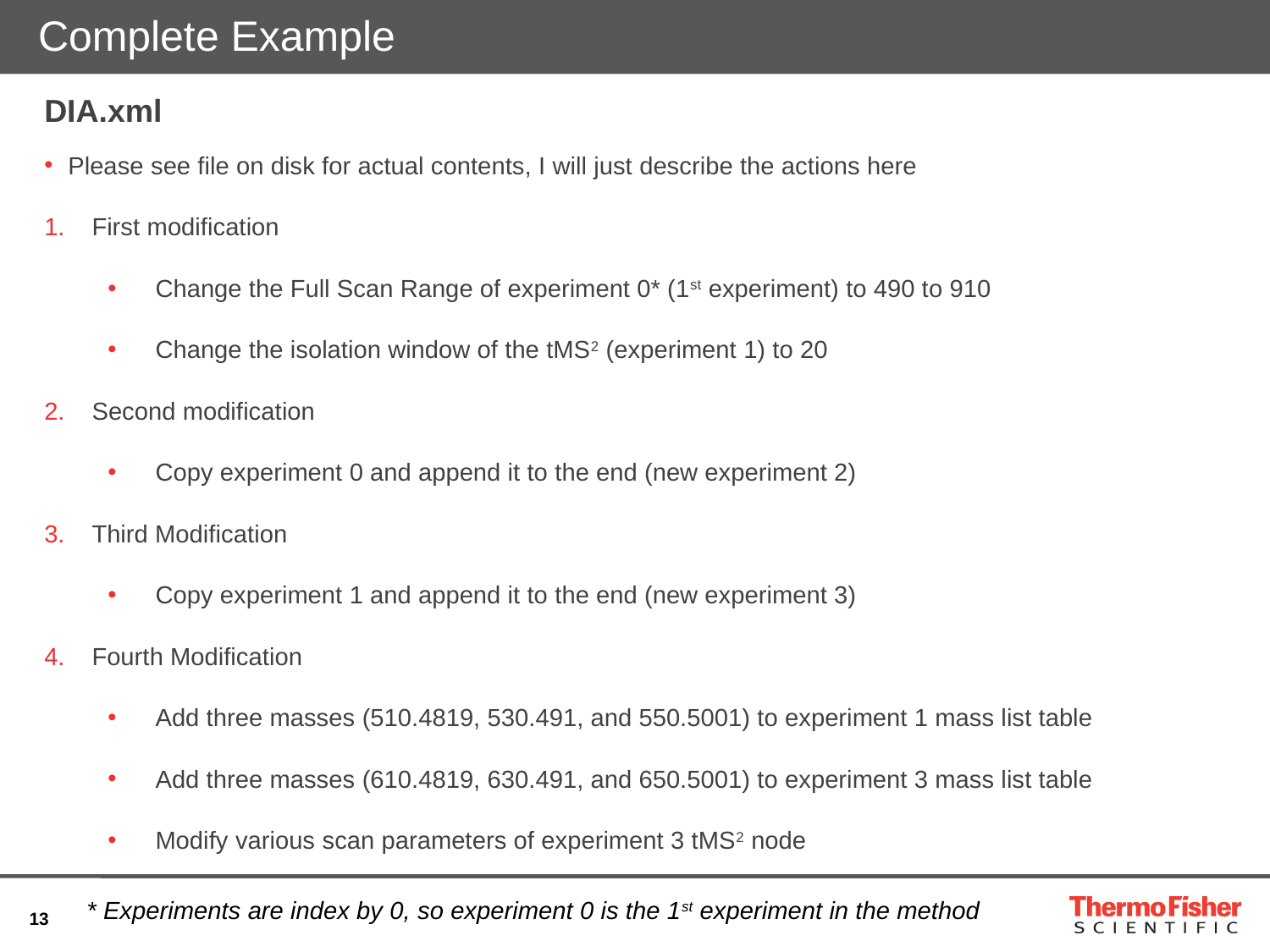

# Complete Example
DIA.xml
Please see file on disk for actual contents, I will just describe the actions here
First modification
Change the Full Scan Range of experiment 0* (1st experiment) to 490 to 910
Change the isolation window of the tMS2 (experiment 1) to 20
Second modification
Copy experiment 0 and append it to the end (new experiment 2)
Third Modification
Copy experiment 1 and append it to the end (new experiment 3)
Fourth Modification
Add three masses (510.4819, 530.491, and 550.5001) to experiment 1 mass list table
Add three masses (610.4819, 630.491, and 650.5001) to experiment 3 mass list table
Modify various scan parameters of experiment 3 tMS2 node

* Experiments are index by 0, so experiment 0 is the 1st experiment in the method